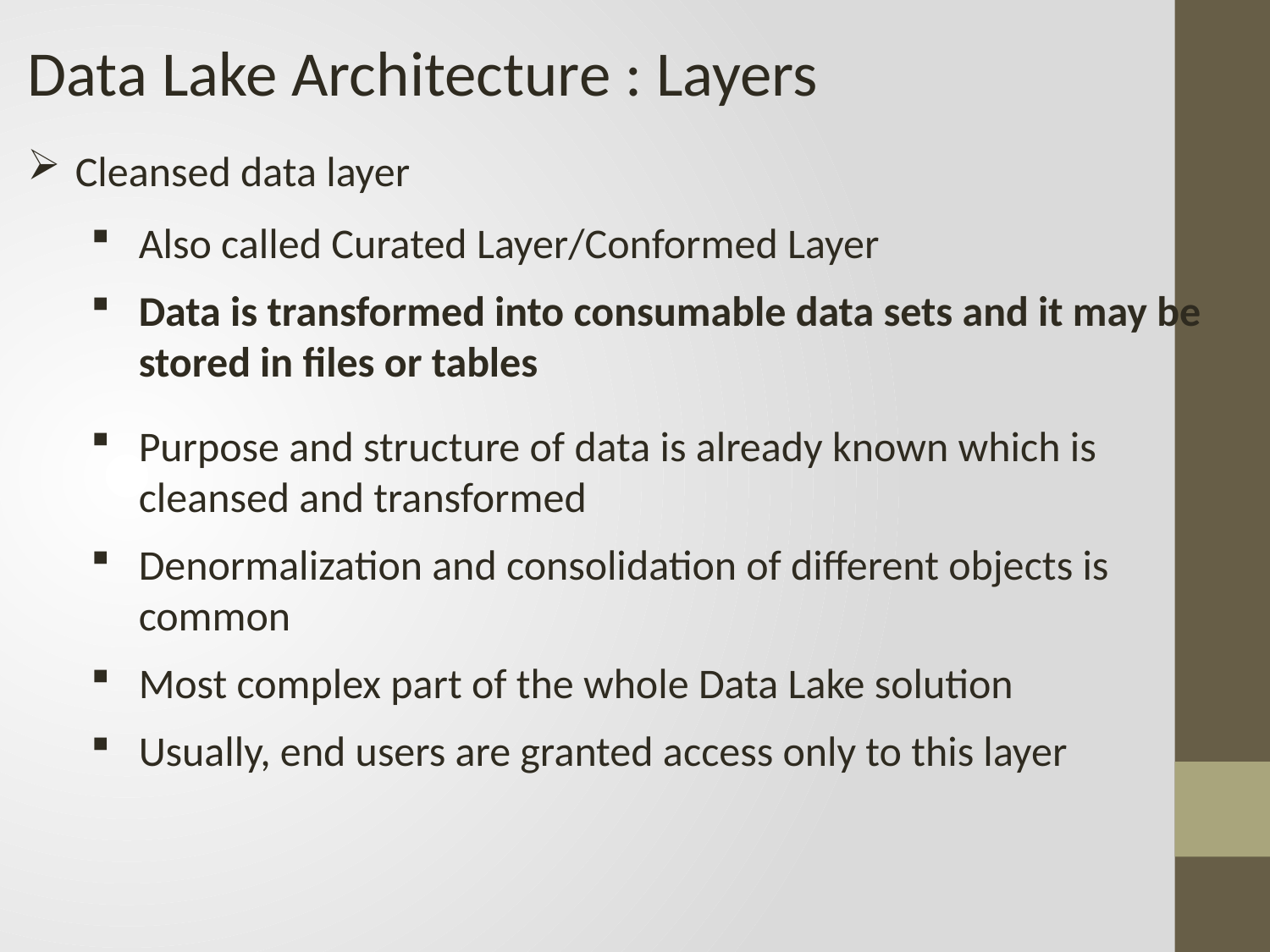

Data Lake Architecture : Layers
Cleansed data layer

Also called Curated Layer/Conformed Layer

Data is transformed into consumable data sets and it may be stored in files or tables

Purpose and structure of data is already known which is cleansed and transformed

Denormalization and consolidation of different objects is common

Most complex part of the whole Data Lake solution

Usually, end users are granted access only to this layer